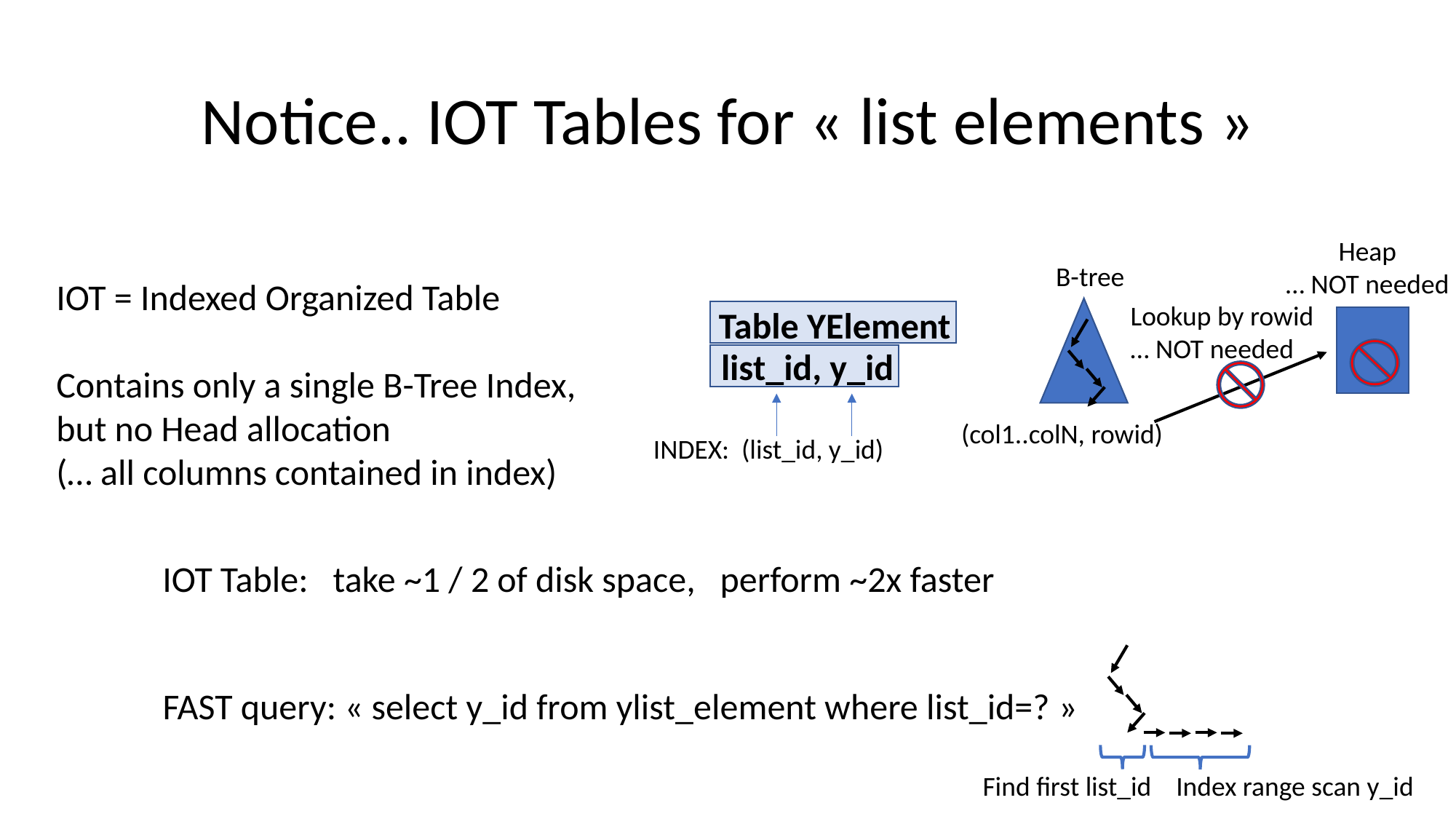

# Notice.. IOT Tables for « list elements »
Heap
… NOT needed
B-tree
IOT = Indexed Organized Table

Contains only a single B-Tree Index, but no Head allocation
(… all columns contained in index)
Lookup by rowid
… NOT needed
Table YElement

list_id, y_id

(col1..colN, rowid)
INDEX:  (list_id, y_id)
IOT Table:   take ~1 / 2 of disk space,   perform ~2x faster
FAST query: « select y_id from ylist_element where list_id=? »

Find first list_id
Index range scan y_id